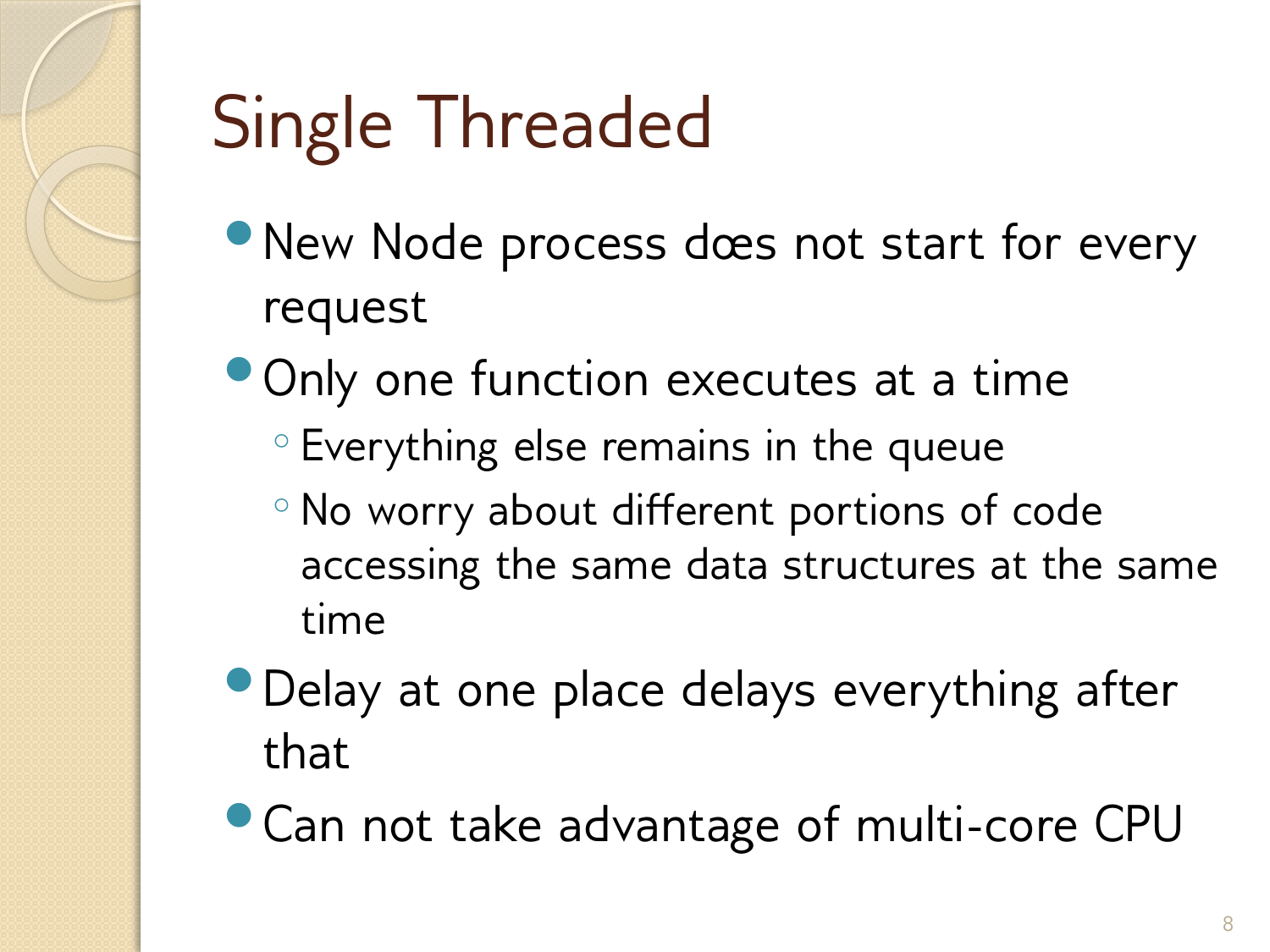

# Single Threaded
New Node process does not start for every request
Only one function executes at a time
Everything else remains in the queue
No worry about different portions of code accessing the same data structures at the same time
Delay at one place delays everything after that
Can not take advantage of multi-core CPU

8